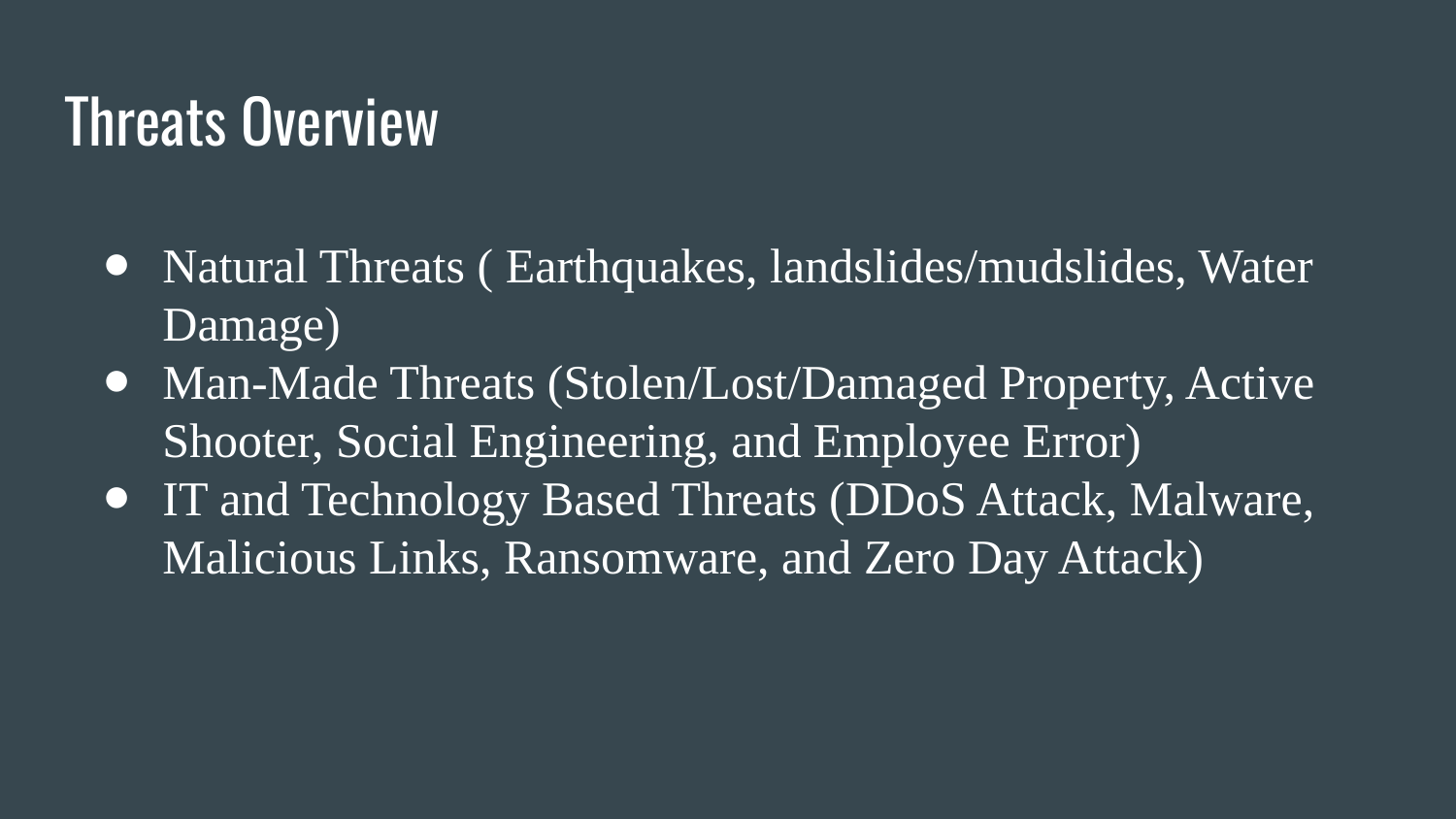

# Threats Overview
Natural Threats ( Earthquakes, landslides/mudslides, Water Damage)
Man-Made Threats (Stolen/Lost/Damaged Property, Active Shooter, Social Engineering, and Employee Error)
IT and Technology Based Threats (DDoS Attack, Malware, Malicious Links, Ransomware, and Zero Day Attack)